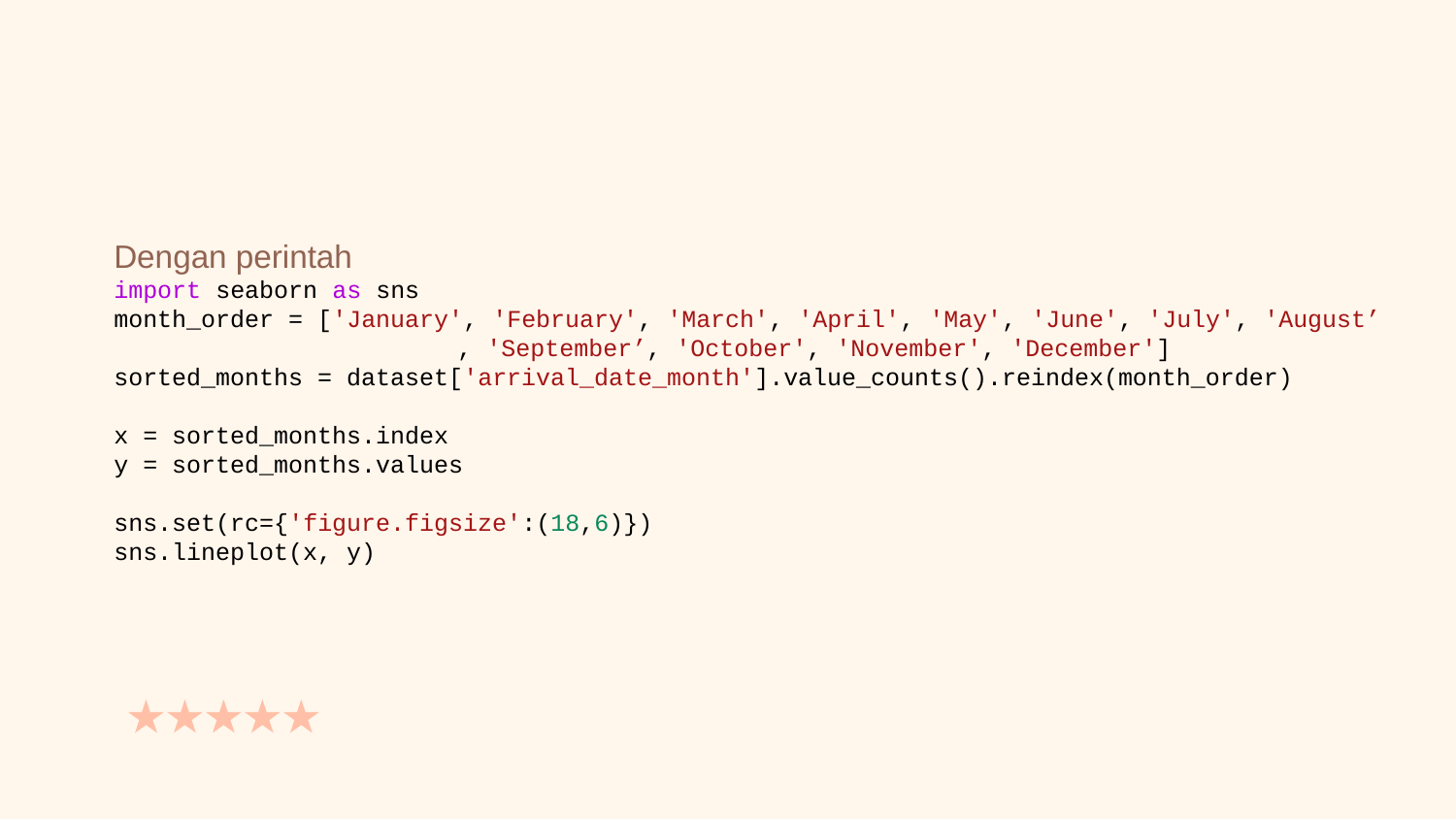

#
Dengan perintah
import seaborn as sns
month_order = ['January', 'February', 'March', 'April', 'May', 'June', 'July', 'August’		, 'September’, 'October', 'November', 'December']
sorted_months = dataset['arrival_date_month'].value_counts().reindex(month_order)

x = sorted_months.index
y = sorted_months.values

sns.set(rc={'figure.figsize':(18,6)})
sns.lineplot(x, y)